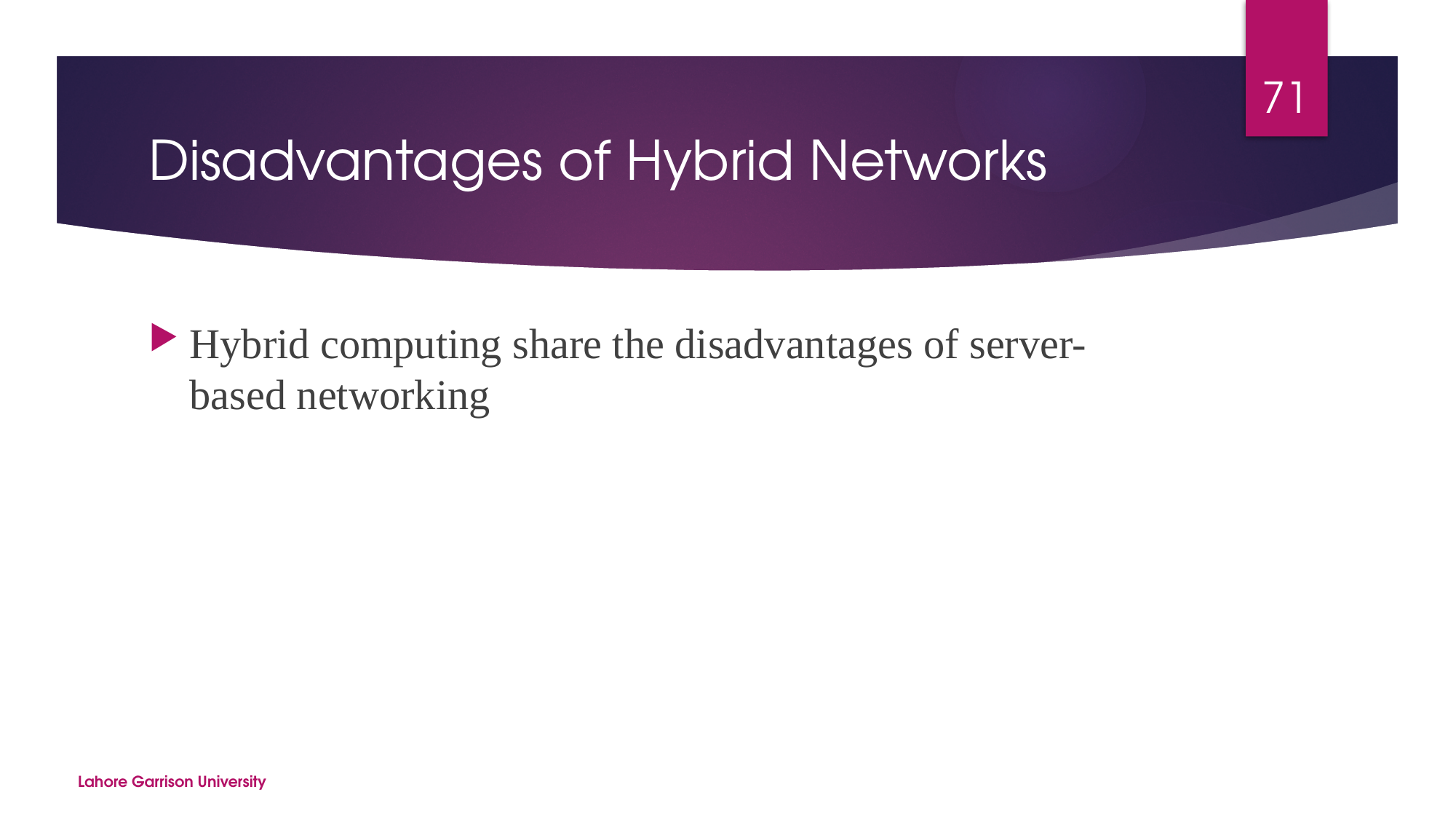

71
# Disadvantages of Hybrid Networks
Hybrid computing share the disadvantages of server-based networking

Lahore Garrison University